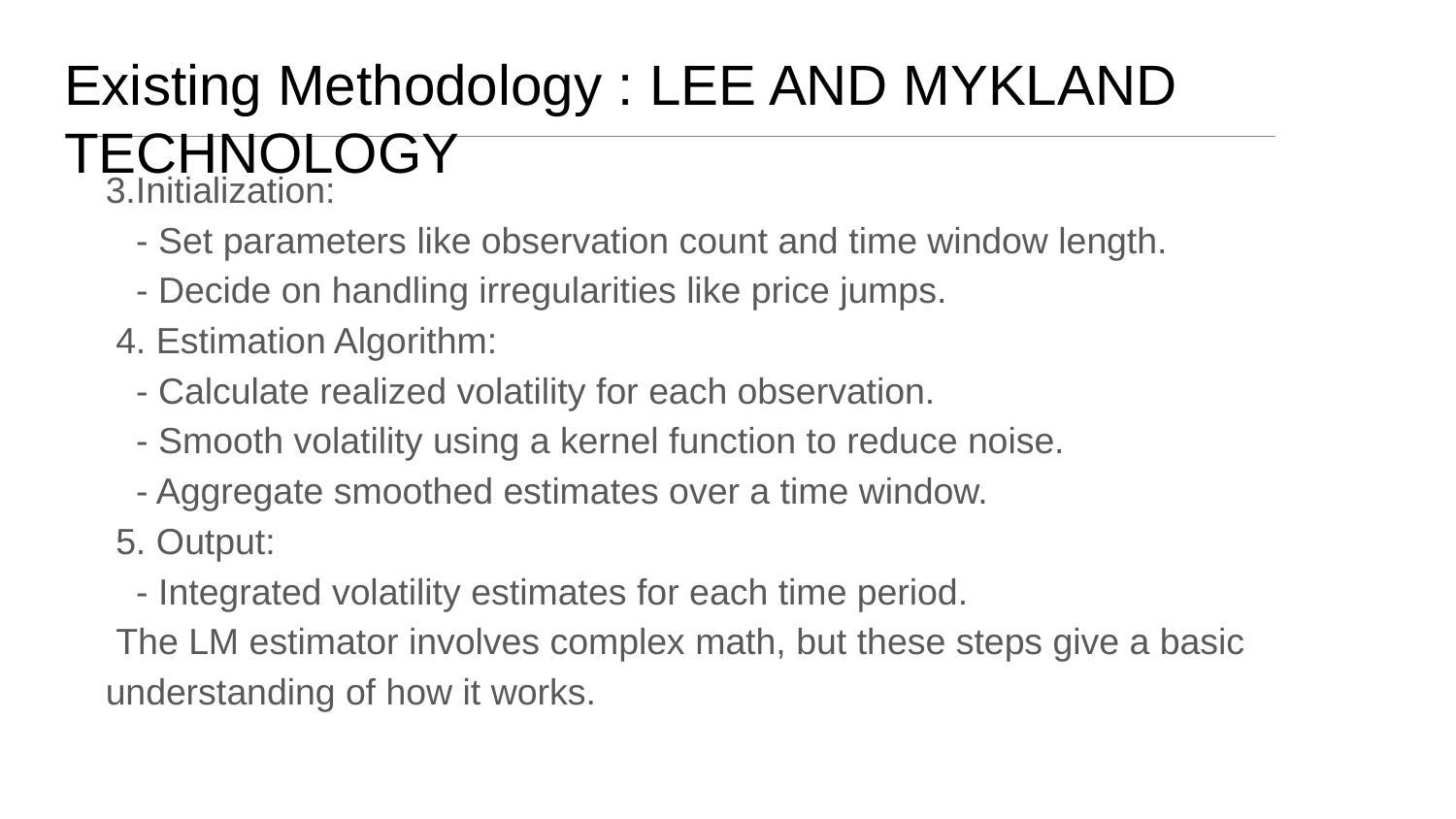

# Existing Methodology : LEE AND MYKLAND TECHNOLOGY
3.Initialization:
   - Set parameters like observation count and time window length.
   - Decide on handling irregularities like price jumps.
 4. Estimation Algorithm:
   - Calculate realized volatility for each observation.
   - Smooth volatility using a kernel function to reduce noise.
   - Aggregate smoothed estimates over a time window.
 5. Output:
   - Integrated volatility estimates for each time period.
 The LM estimator involves complex math, but these steps give a basic understanding of how it works.